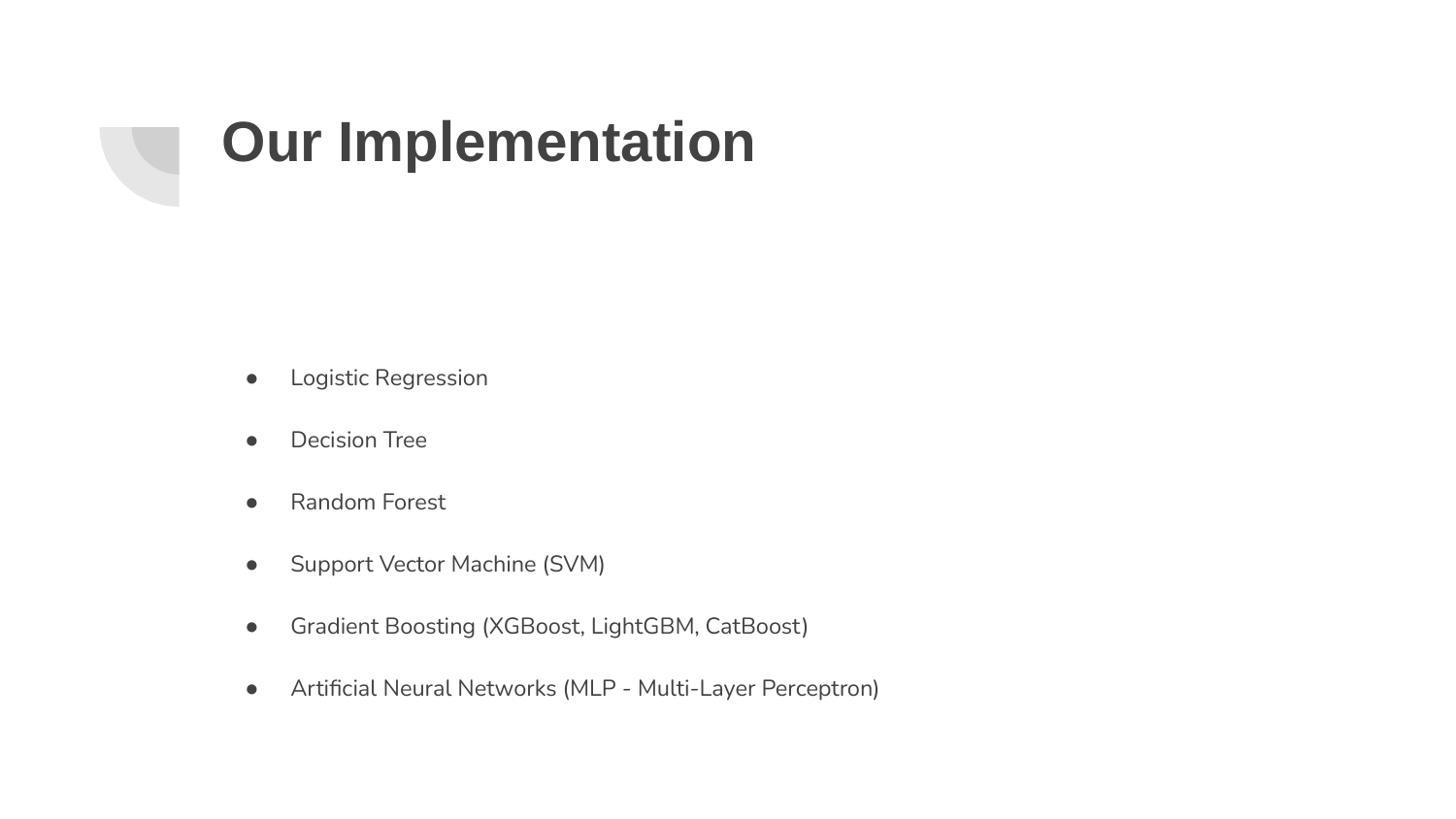

# Our Implementation
Logistic Regression
Decision Tree
Random Forest
Support Vector Machine (SVM)
Gradient Boosting (XGBoost, LightGBM, CatBoost)
Artificial Neural Networks (MLP - Multi-Layer Perceptron)